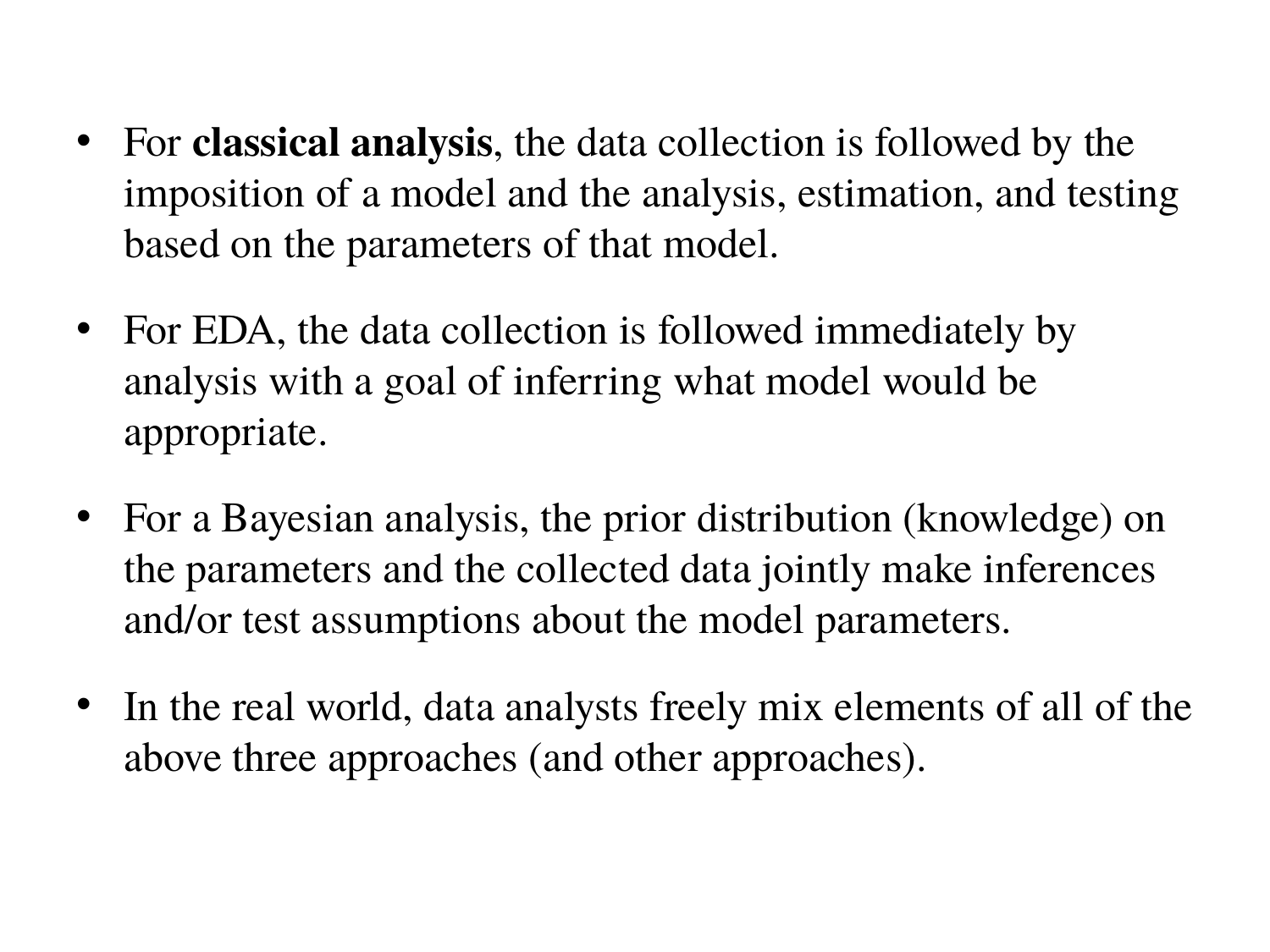

For classical analysis, the data collection is followed by the imposition of a model and the analysis, estimation, and testing based on the parameters of that model.

For EDA, the data collection is followed immediately by analysis with a goal of inferring what model would be appropriate.

For a Bayesian analysis, the prior distribution (knowledge) on the parameters and the collected data jointly make inferences and/or test assumptions about the model parameters.

In the real world, data analysts freely mix elements of all of the above three approaches (and other approaches).